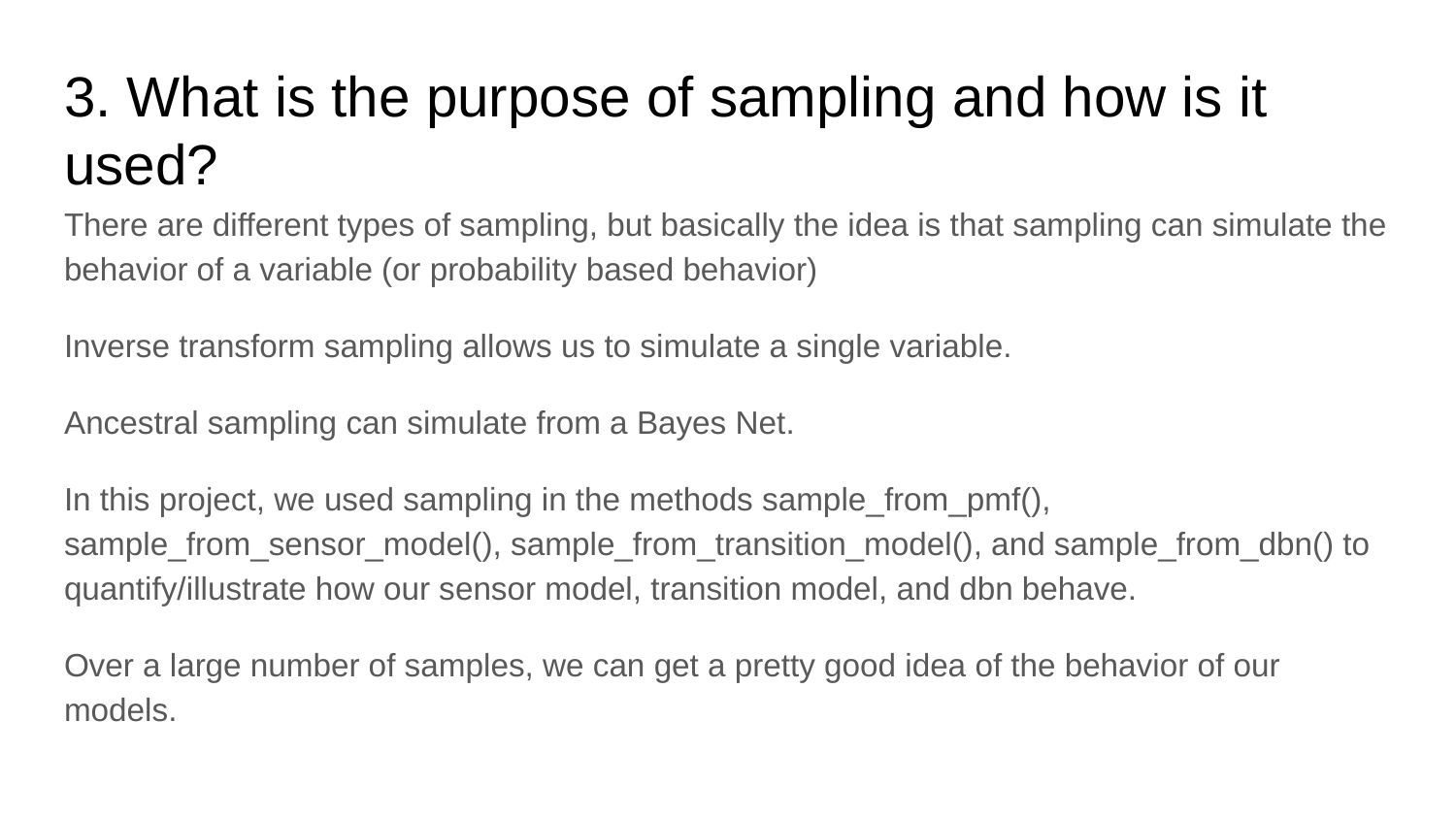

# 3. What is the purpose of sampling and how is it used?
There are different types of sampling, but basically the idea is that sampling can simulate the behavior of a variable (or probability based behavior)
Inverse transform sampling allows us to simulate a single variable.
Ancestral sampling can simulate from a Bayes Net.
In this project, we used sampling in the methods sample_from_pmf(), sample_from_sensor_model(), sample_from_transition_model(), and sample_from_dbn() to quantify/illustrate how our sensor model, transition model, and dbn behave.
Over a large number of samples, we can get a pretty good idea of the behavior of our models.